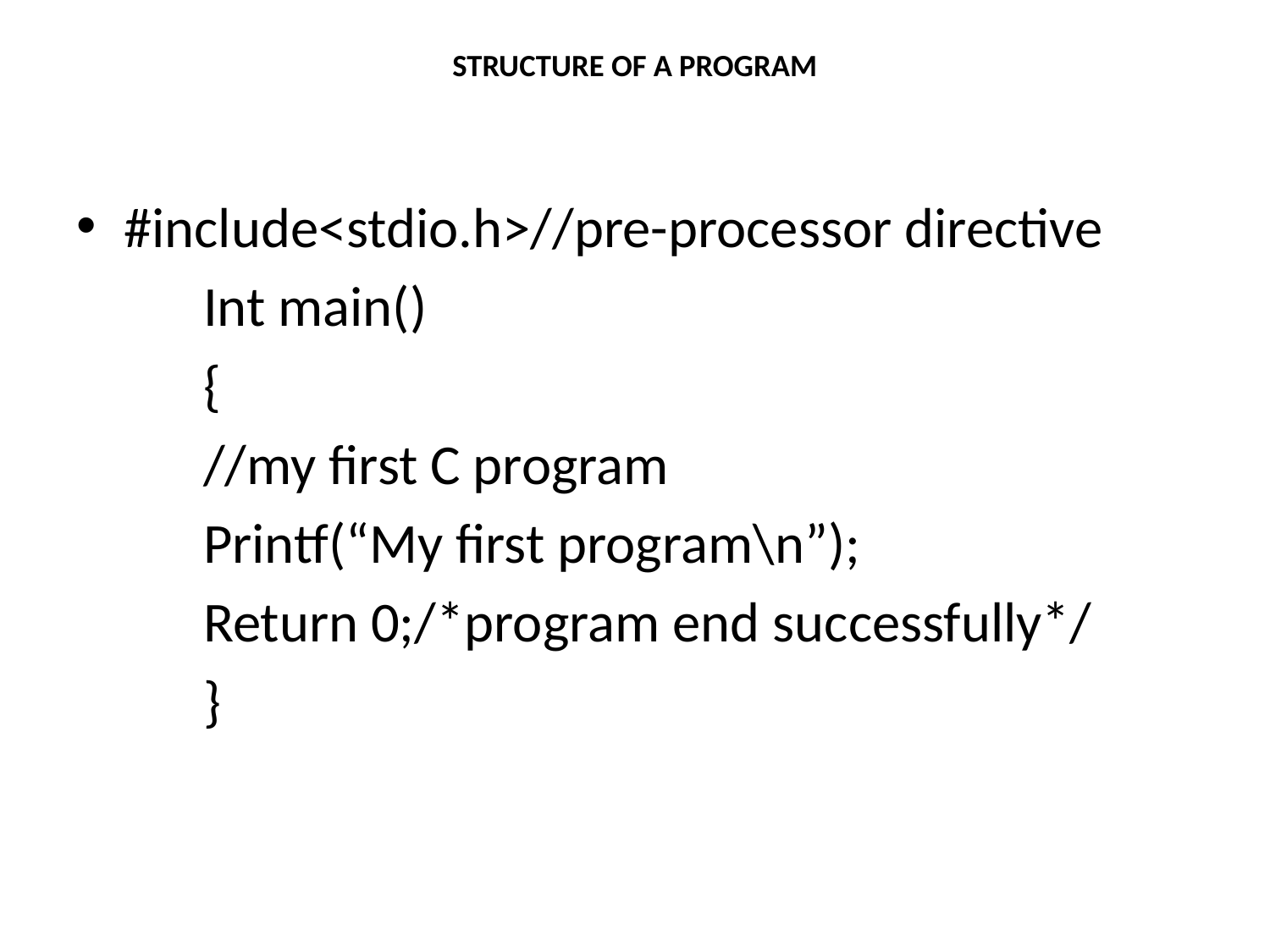

# STRUCTURE OF A PROGRAM

#include<stdio.h>//pre-processor directive
	Int main()
	{
	//my first C program
	Printf(“My first program\n”);
	Return 0;/*program end successfully*/
	}